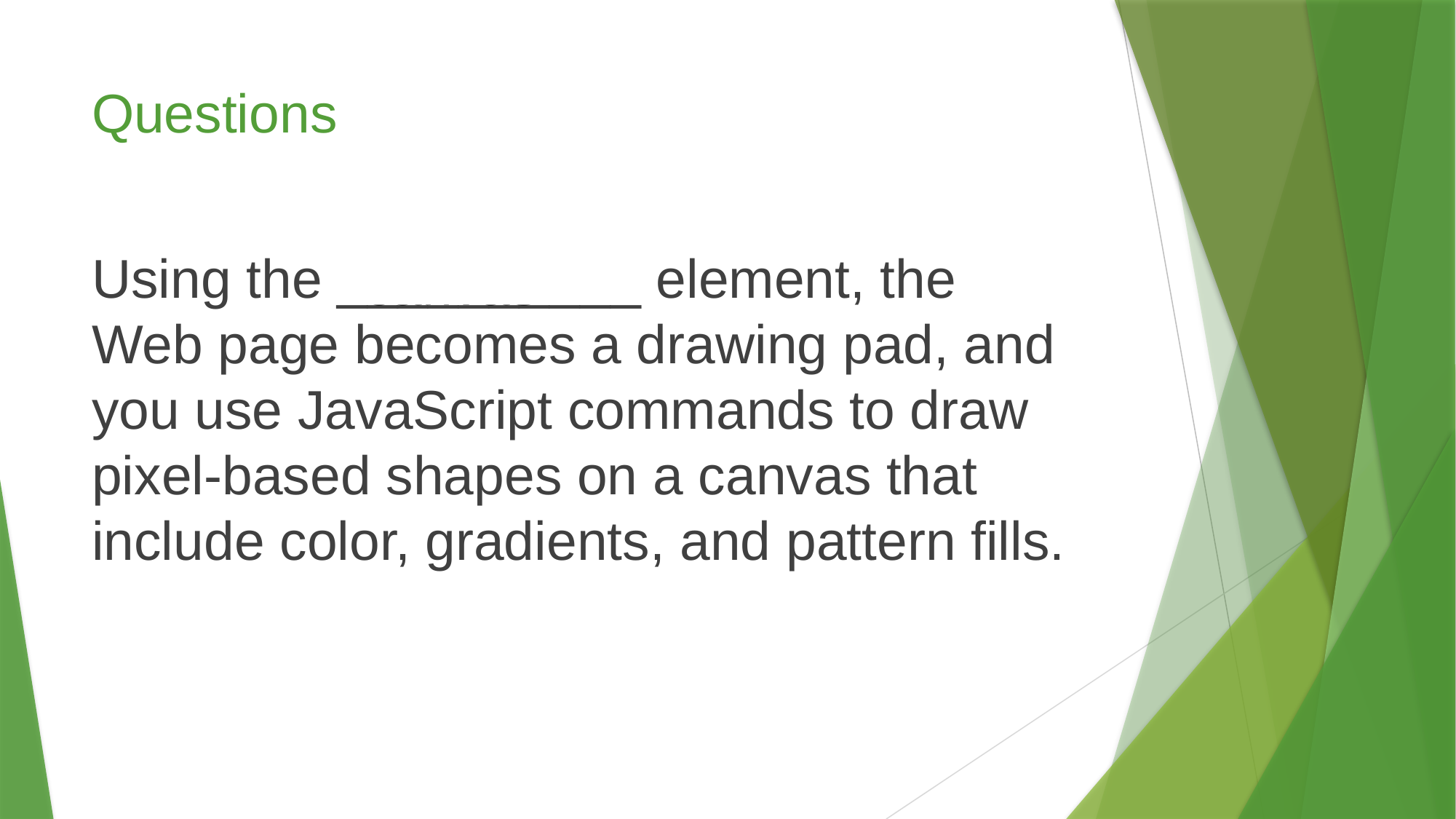

# Questions
Using the __________ element, the Web page becomes a drawing pad, and you use JavaScript commands to draw pixel-based shapes on a canvas that include color, gradients, and pattern fills.
canvas